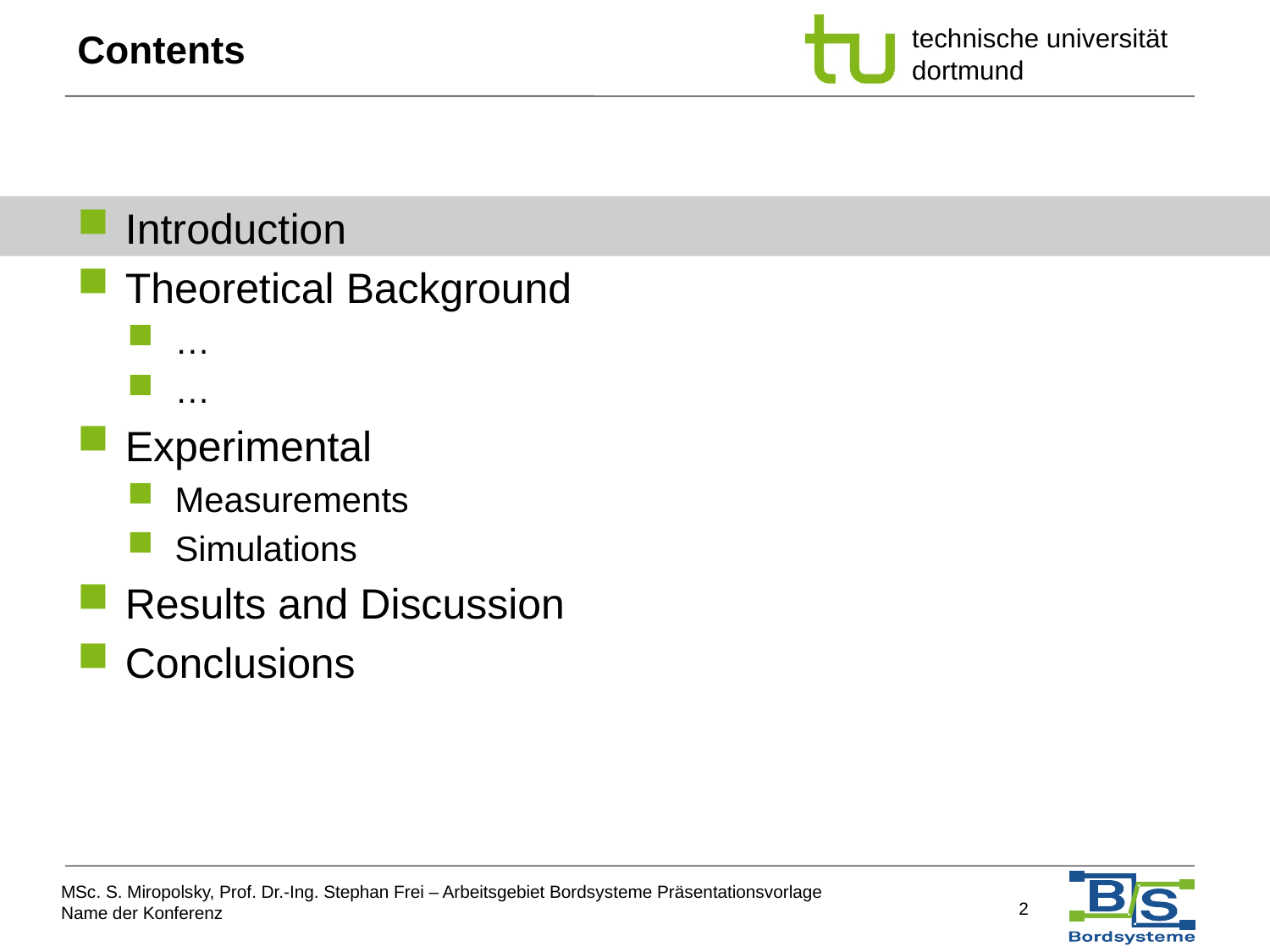

# Contents
Inhalt

Introduction
Theoretical Background
…
…
Experimental
Measurements
Simulations
Results and Discussion
Conclusions

2